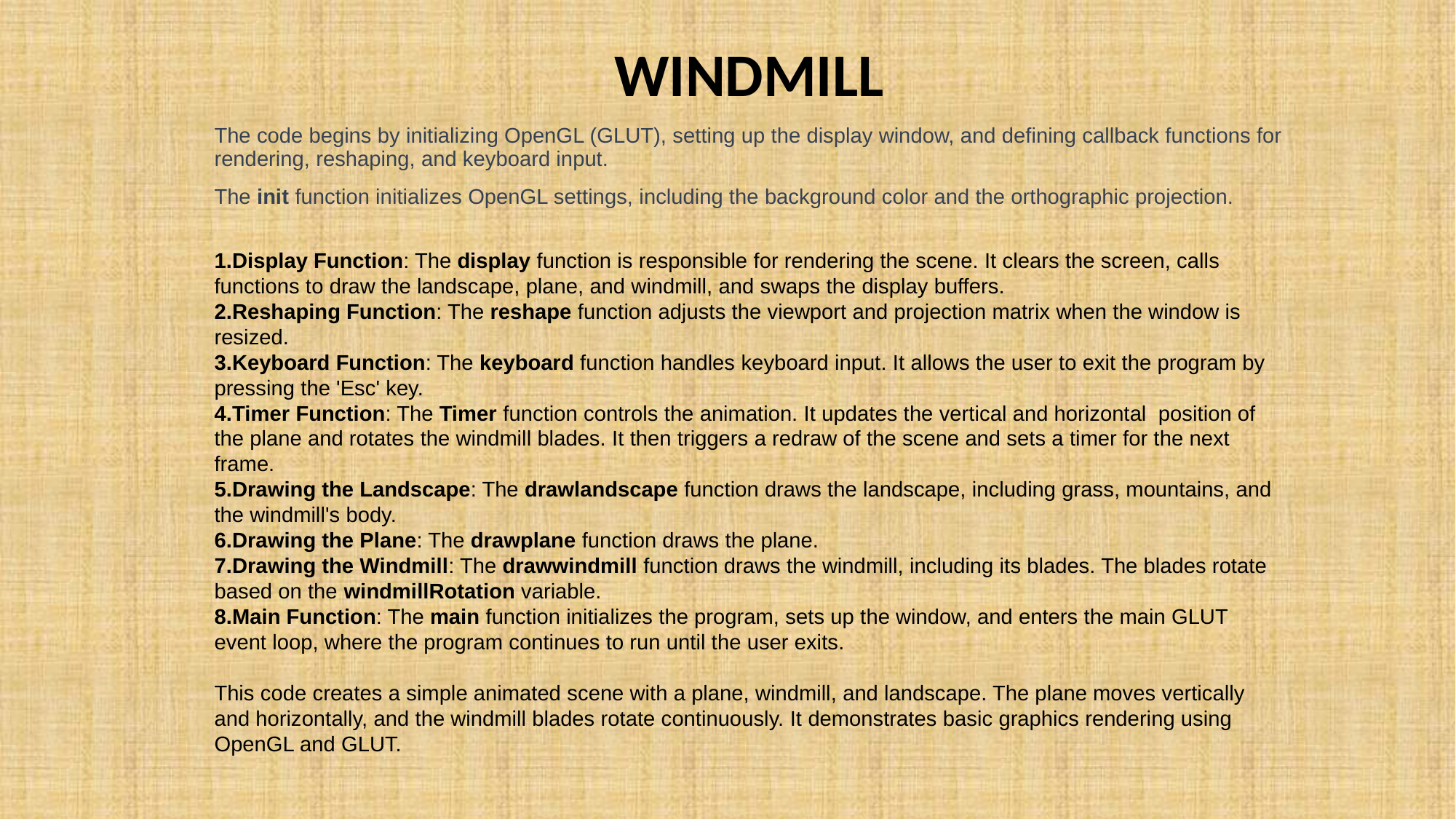

WINDMILL
The code begins by initializing OpenGL (GLUT), setting up the display window, and defining callback functions for rendering, reshaping, and keyboard input.
The init function initializes OpenGL settings, including the background color and the orthographic projection.

Display Function: The display function is responsible for rendering the scene. It clears the screen, calls functions to draw the landscape, plane, and windmill, and swaps the display buffers.
Reshaping Function: The reshape function adjusts the viewport and projection matrix when the window is resized.
Keyboard Function: The keyboard function handles keyboard input. It allows the user to exit the program by pressing the 'Esc' key.
Timer Function: The Timer function controls the animation. It updates the vertical and horizontal  position of the plane and rotates the windmill blades. It then triggers a redraw of the scene and sets a timer for the next frame.
Drawing the Landscape: The drawlandscape function draws the landscape, including grass, mountains, and the windmill's body.
Drawing the Plane: The drawplane function draws the plane.
Drawing the Windmill: The drawwindmill function draws the windmill, including its blades. The blades rotate based on the windmillRotation variable.
Main Function: The main function initializes the program, sets up the window, and enters the main GLUT event loop, where the program continues to run until the user exits.

This code creates a simple animated scene with a plane, windmill, and landscape. The plane moves vertically and horizontally, and the windmill blades rotate continuously. It demonstrates basic graphics rendering using OpenGL and GLUT.